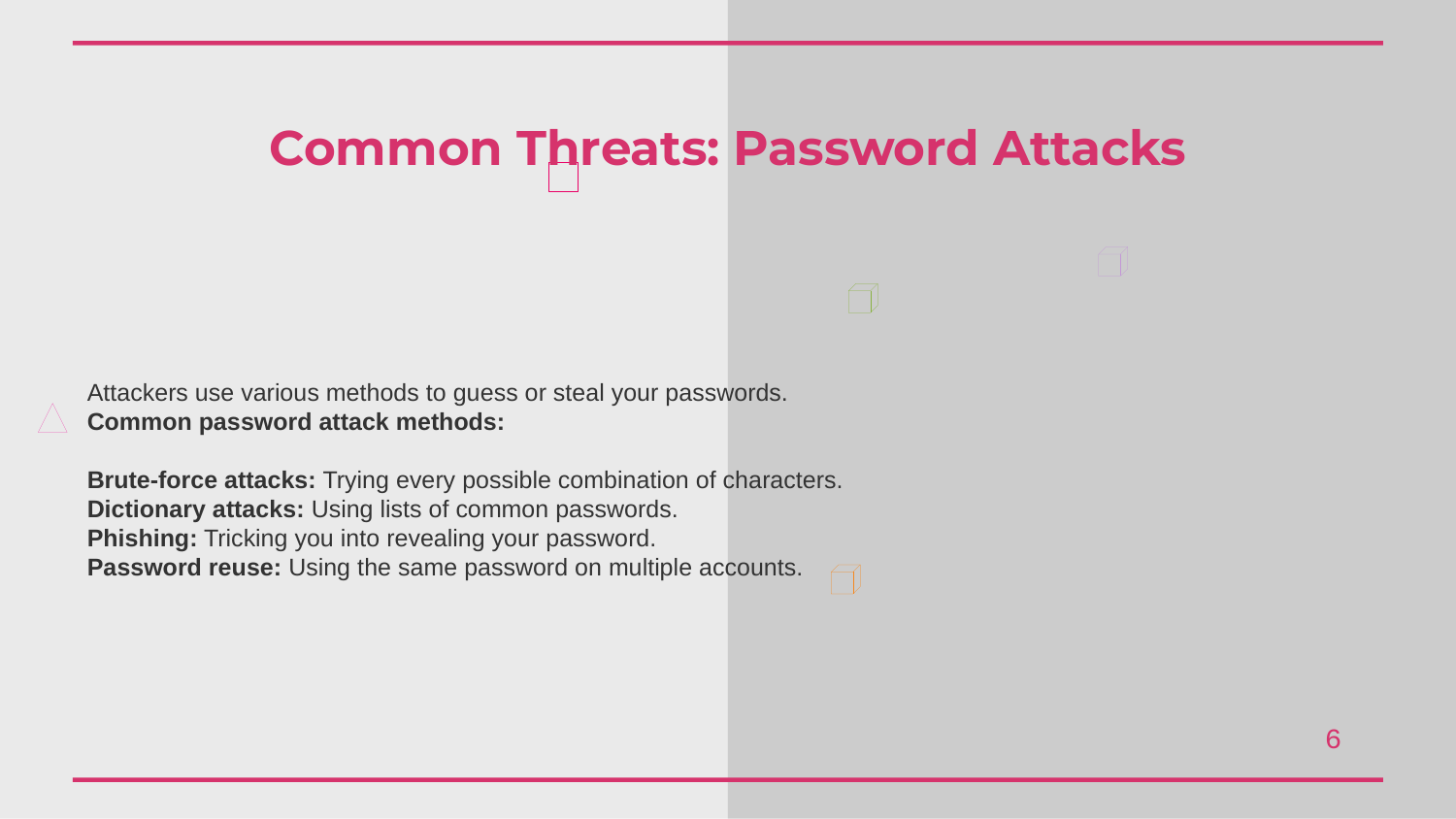

Common Threats: Password Attacks

Attackers use various methods to guess or steal your passwords.
Common password attack methods:

Brute-force attacks: Trying every possible combination of characters.
Dictionary attacks: Using lists of common passwords.
Phishing: Tricking you into revealing your password.
Password reuse: Using the same password on multiple accounts.

6